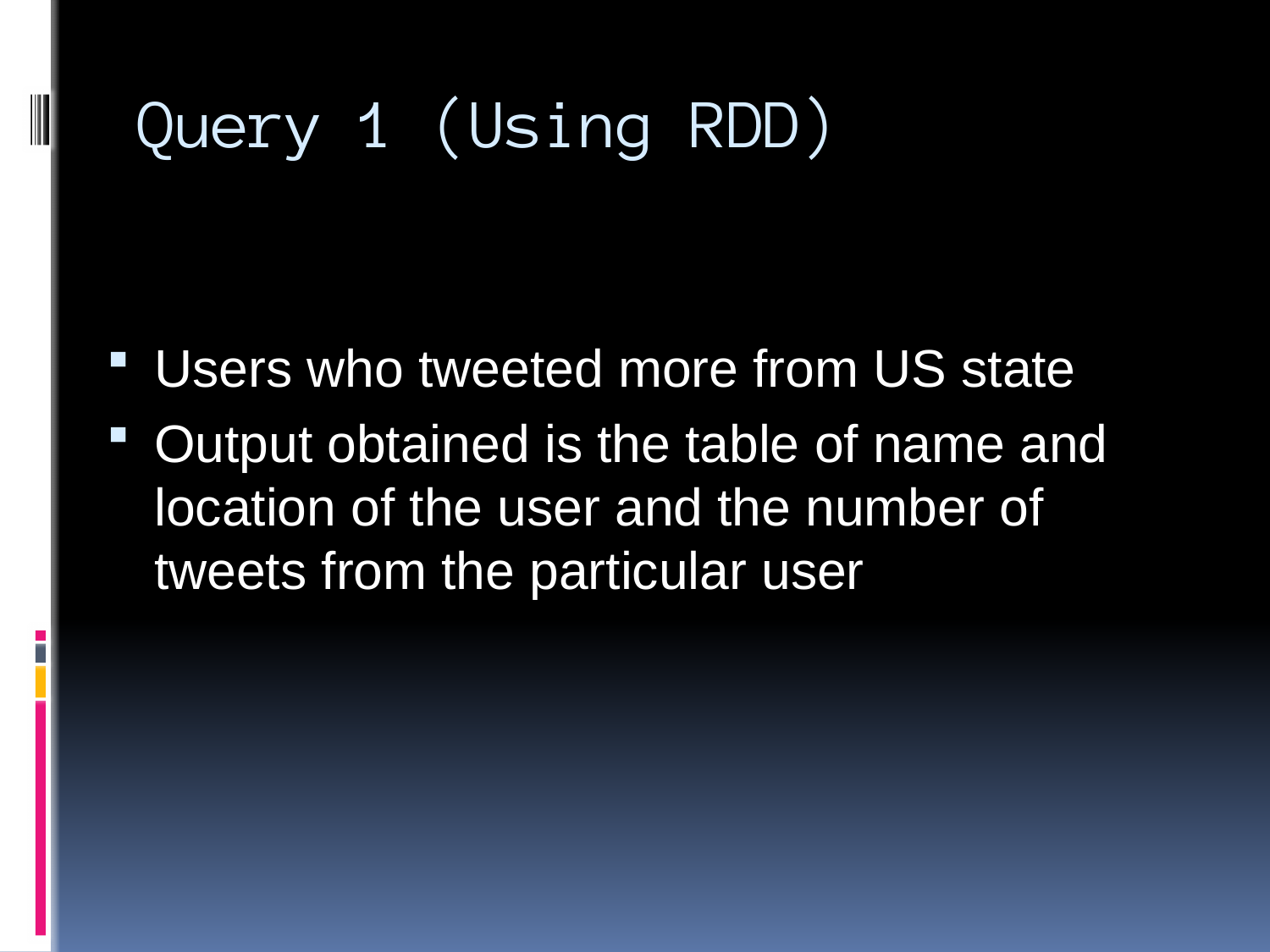

# Query 1 (Using RDD)
Users who tweeted more from US state
Output obtained is the table of name and location of the user and the number of tweets from the particular user